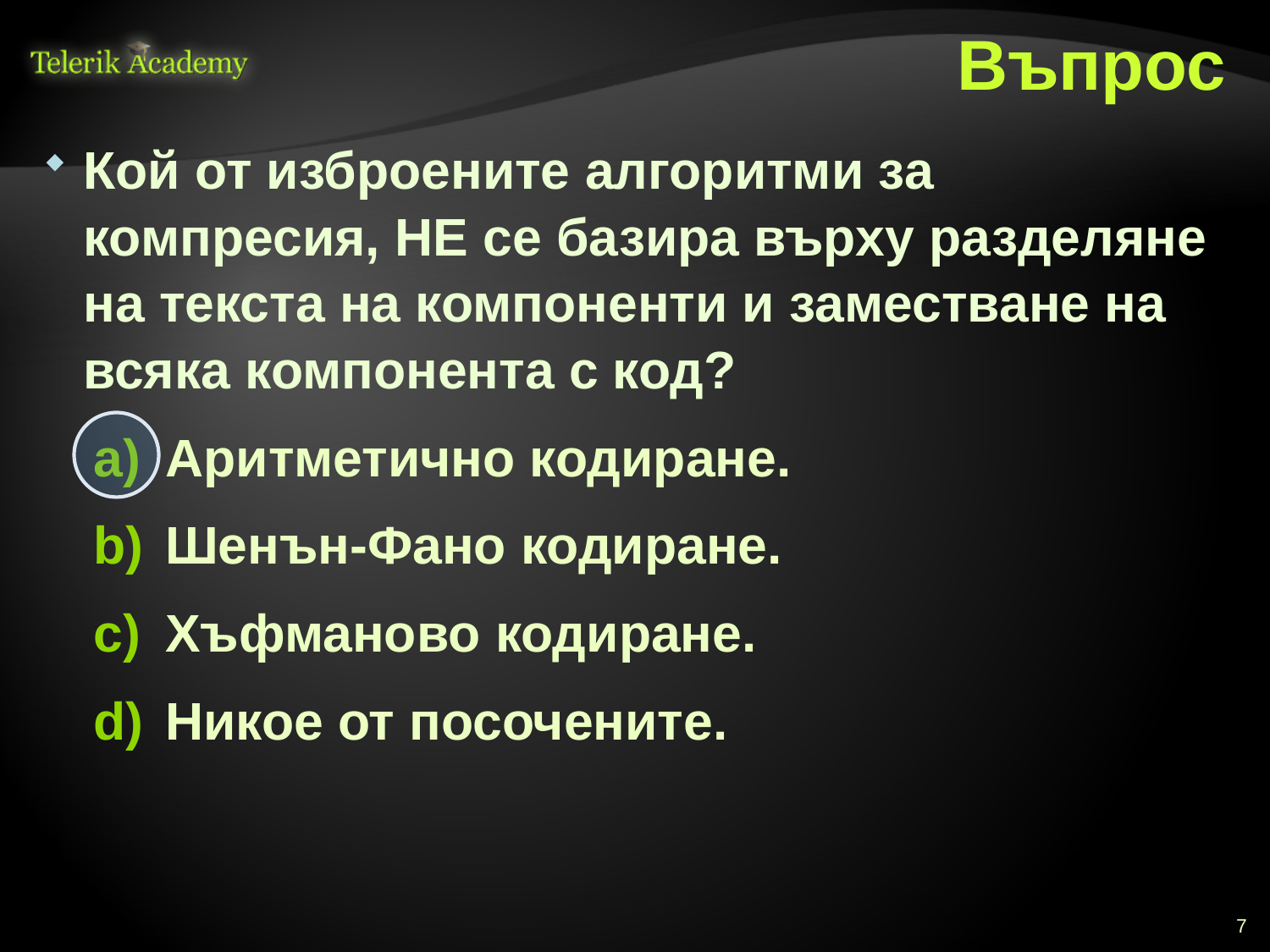

# Въпрос
Кой от изброените алгоритми за компресия, НЕ се базира върху разделяне на текста на компоненти и заместване на всяка компонента с код?
Аритметично кодиране.
Шенън-Фано кодиране.
Хъфманово кодиране.
Никое от посочените.

7